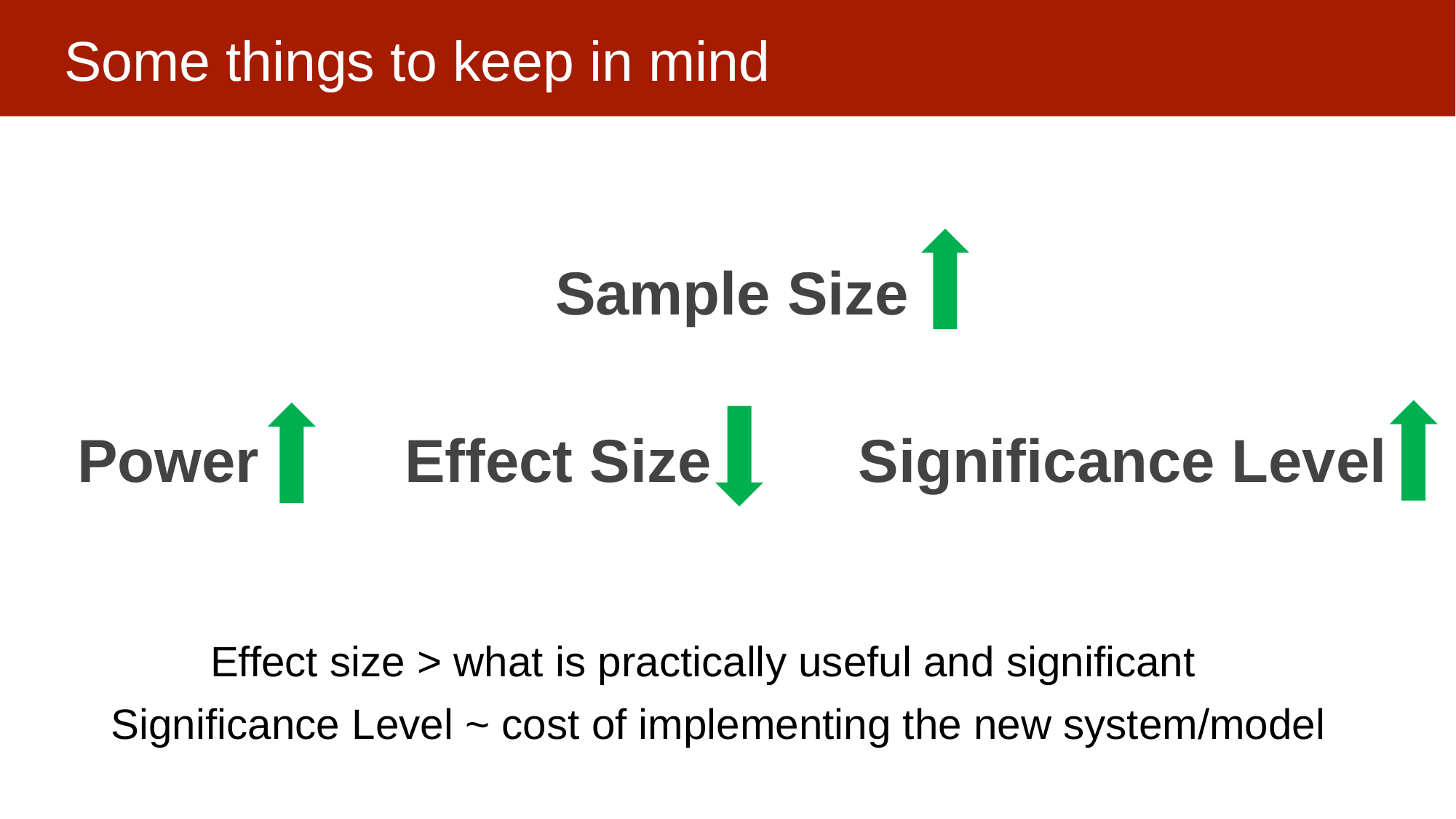

# Some things to keep in mind
Sample Size

Power		Effect Size		 Significance Level

Effect size > what is practically useful and significant
Significance Level ~ cost of implementing the new system/model